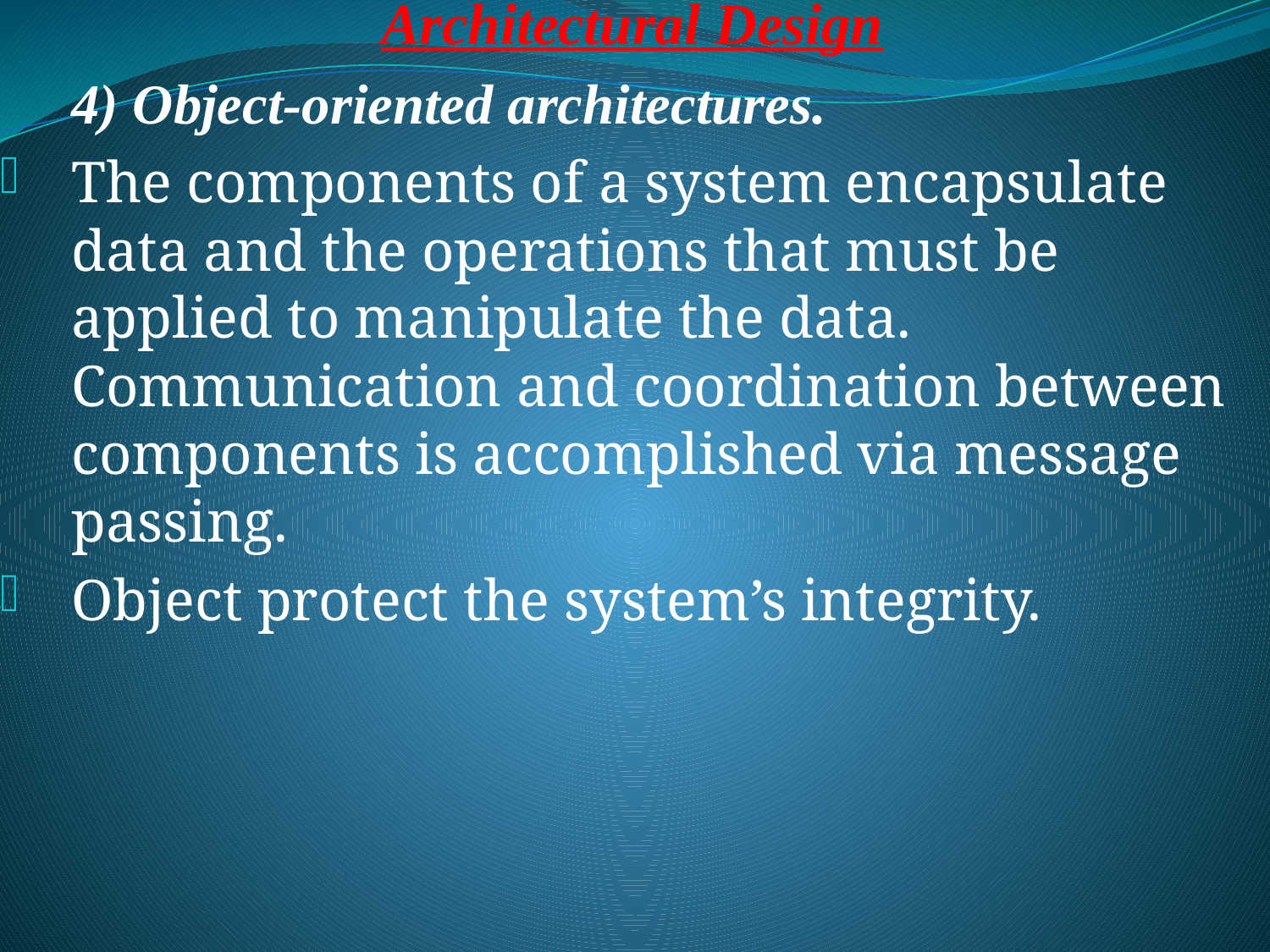

Architectural Design
	4) Object-oriented architectures.
The components of a system encapsulate data and the operations that must be applied to manipulate the data. Communication and coordination between components is accomplished via message passing.
Object protect the system’s integrity.